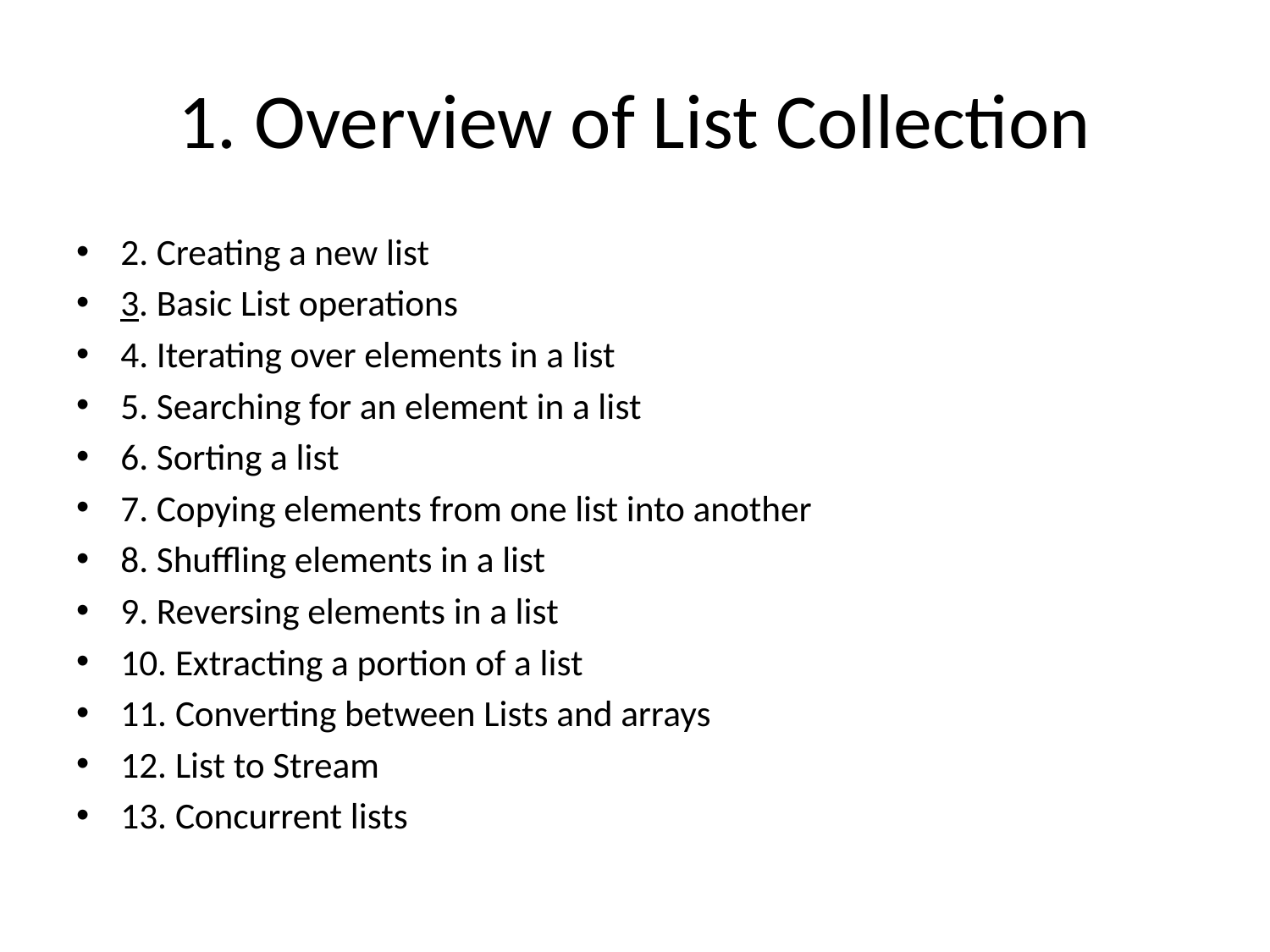

# 1. Overview of List Collection
2. Creating a new list
3. Basic List operations
4. Iterating over elements in a list
5. Searching for an element in a list
6. Sorting a list
7. Copying elements from one list into another
8. Shuffling elements in a list
9. Reversing elements in a list
10. Extracting a portion of a list
11. Converting between Lists and arrays
12. List to Stream
13. Concurrent lists